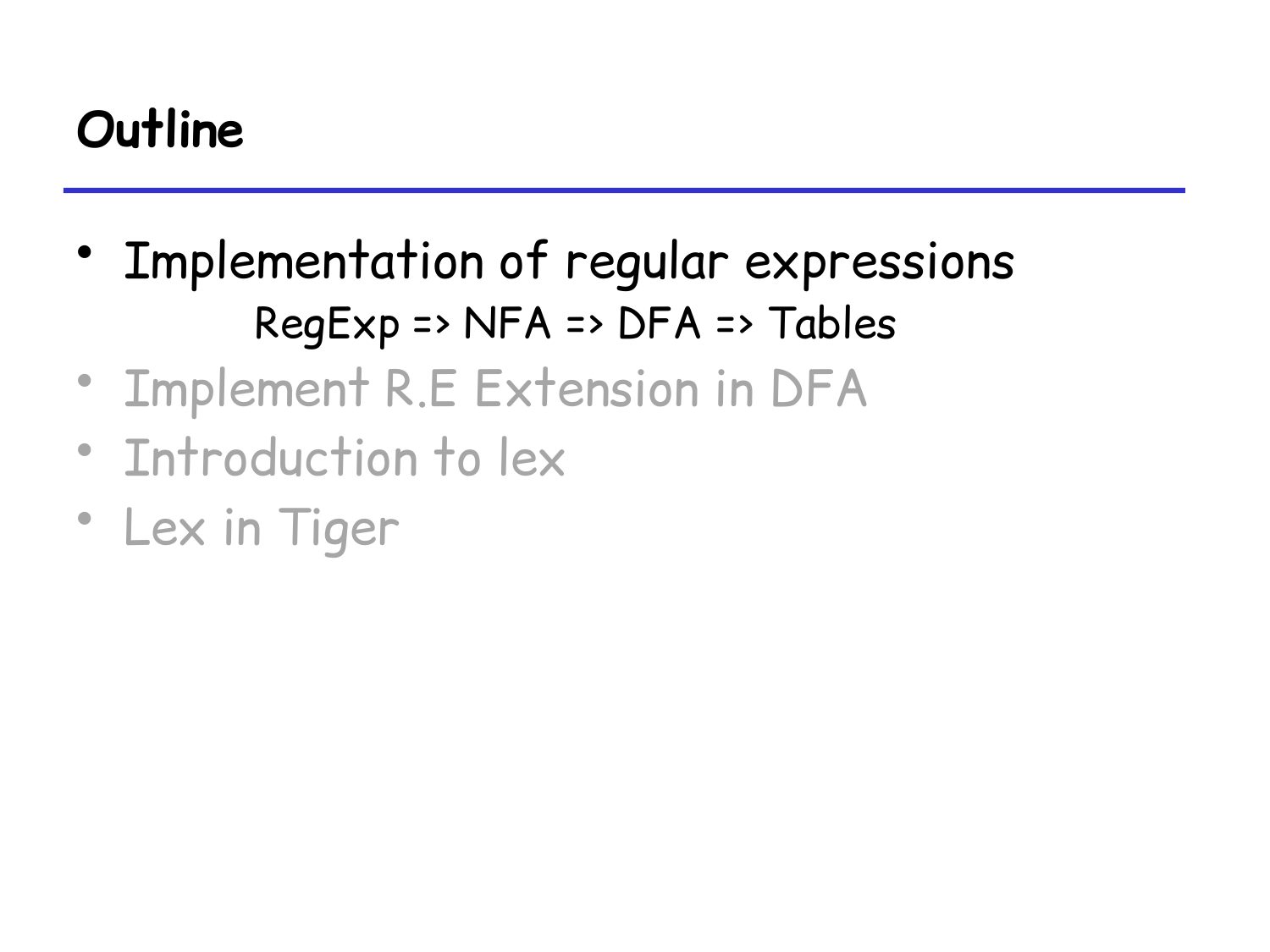

# Outline
Implementation of regular expressions
         RegExp => NFA => DFA => Tables
Implement R.E Extension in DFA
Introduction to lex
Lex in Tiger

15